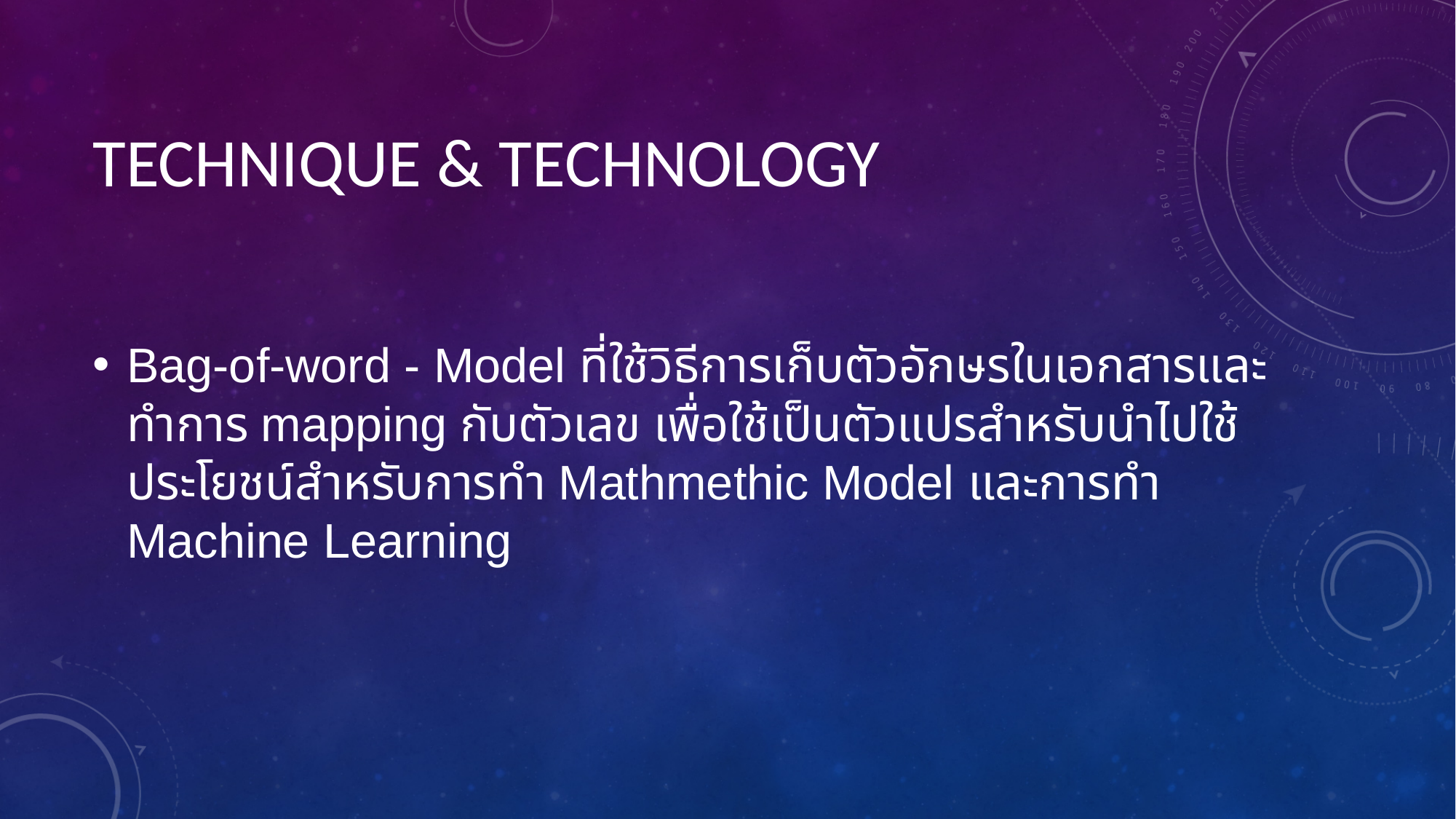

# Technique & Technology
Bag-of-word - Model ที่ใช้วิธีการเก็บตัวอักษรในเอกสารและทำการ mapping กับตัวเลข เพื่อใช้เป็นตัวแปรสำหรับนำไปใช้ประโยชน์สำหรับการทำ Mathmethic Model และการทำ Machine Learning